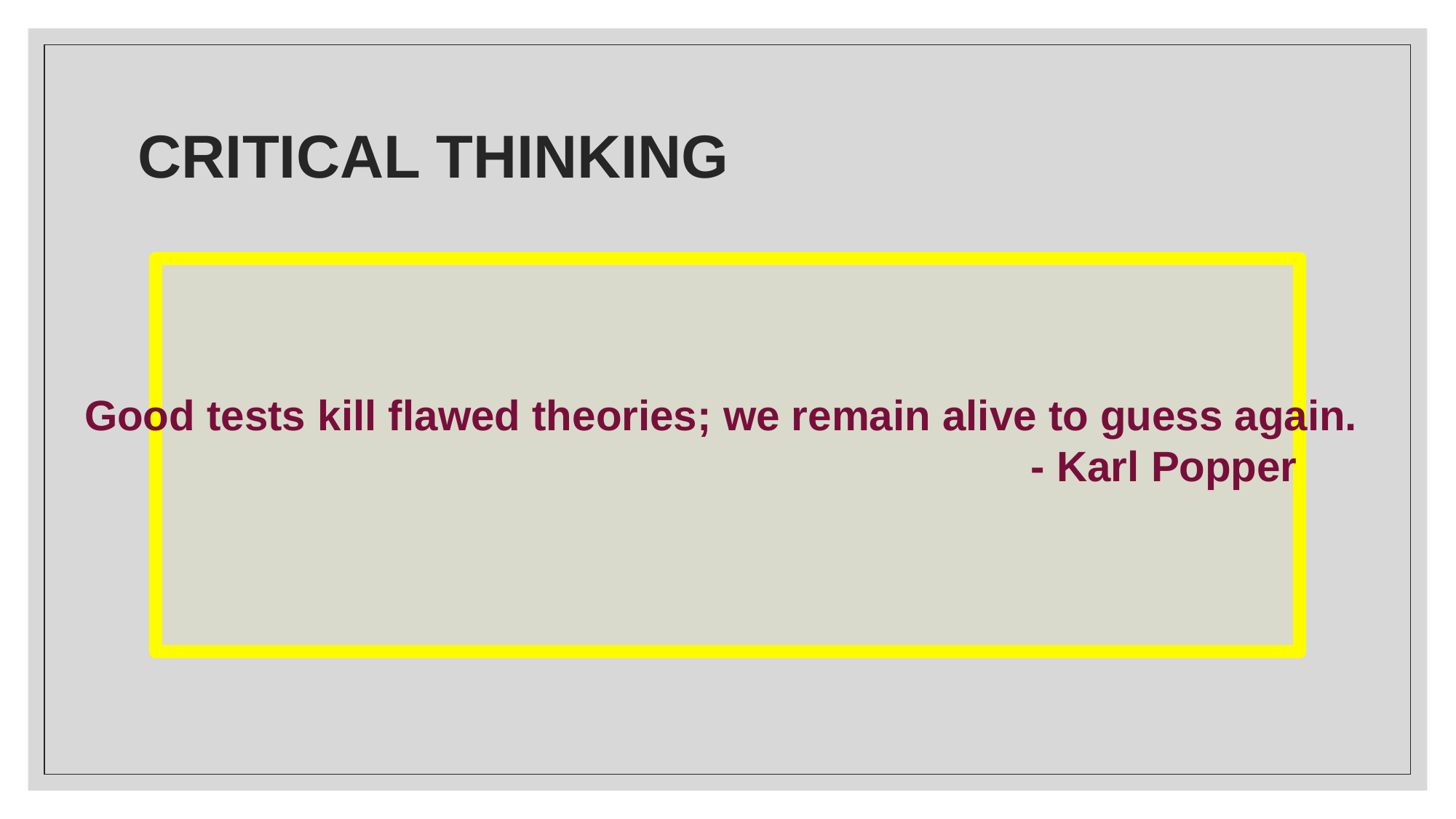

# CRITICAL THINKING
Good tests kill flawed theories; we remain alive to guess again.
								- Karl Popper